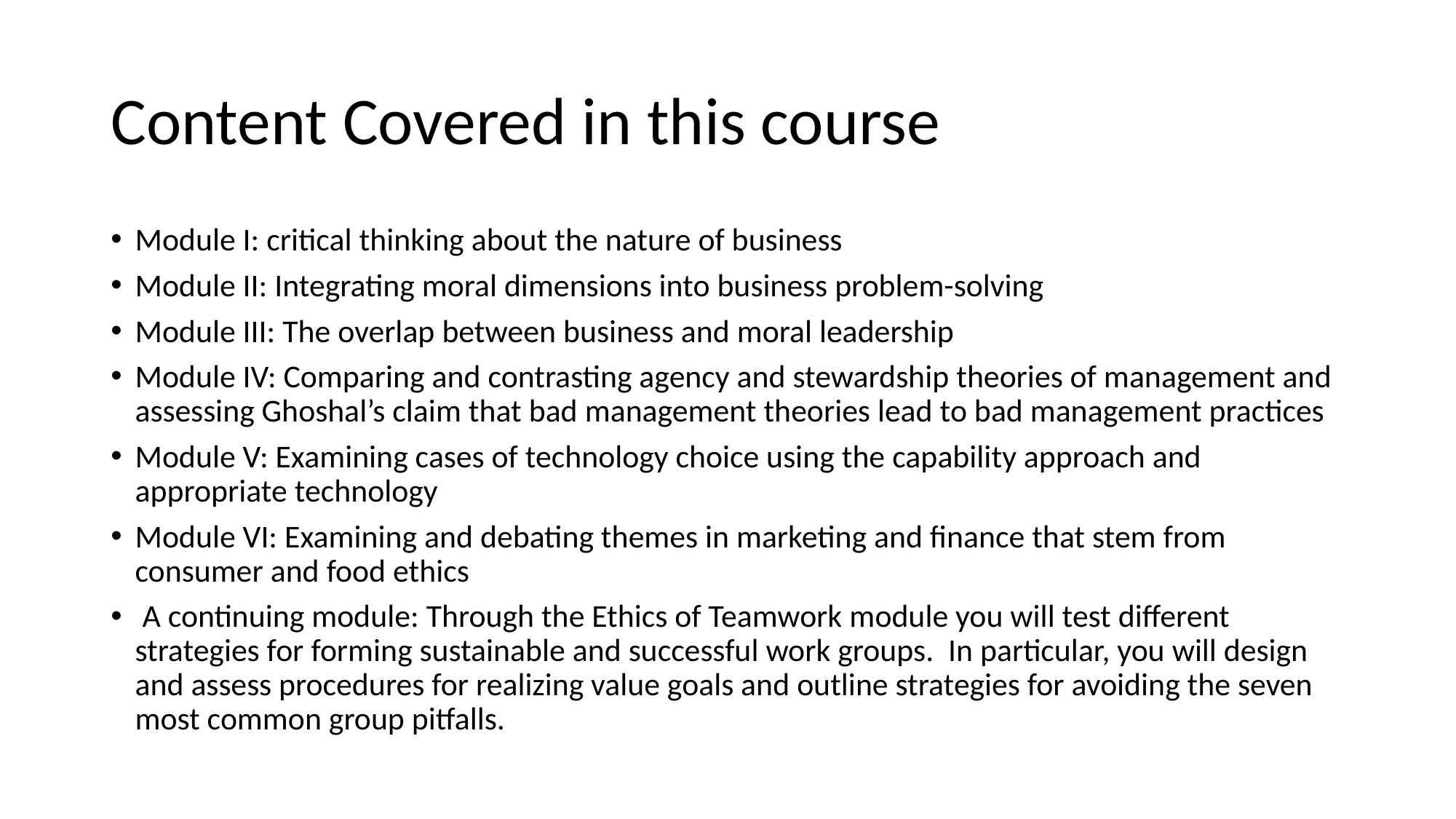

# Content Covered in this course
Module I: critical thinking about the nature of business
Module II: Integrating moral dimensions into business problem-solving
Module III: The overlap between business and moral leadership
Module IV: Comparing and contrasting agency and stewardship theories of management and assessing Ghoshal’s claim that bad management theories lead to bad management practices
Module V: Examining cases of technology choice using the capability approach and appropriate technology
Module VI: Examining and debating themes in marketing and finance that stem from consumer and food ethics
 A continuing module: Through the Ethics of Teamwork module you will test different strategies for forming sustainable and successful work groups.  In particular, you will design and assess procedures for realizing value goals and outline strategies for avoiding the seven most common group pitfalls.